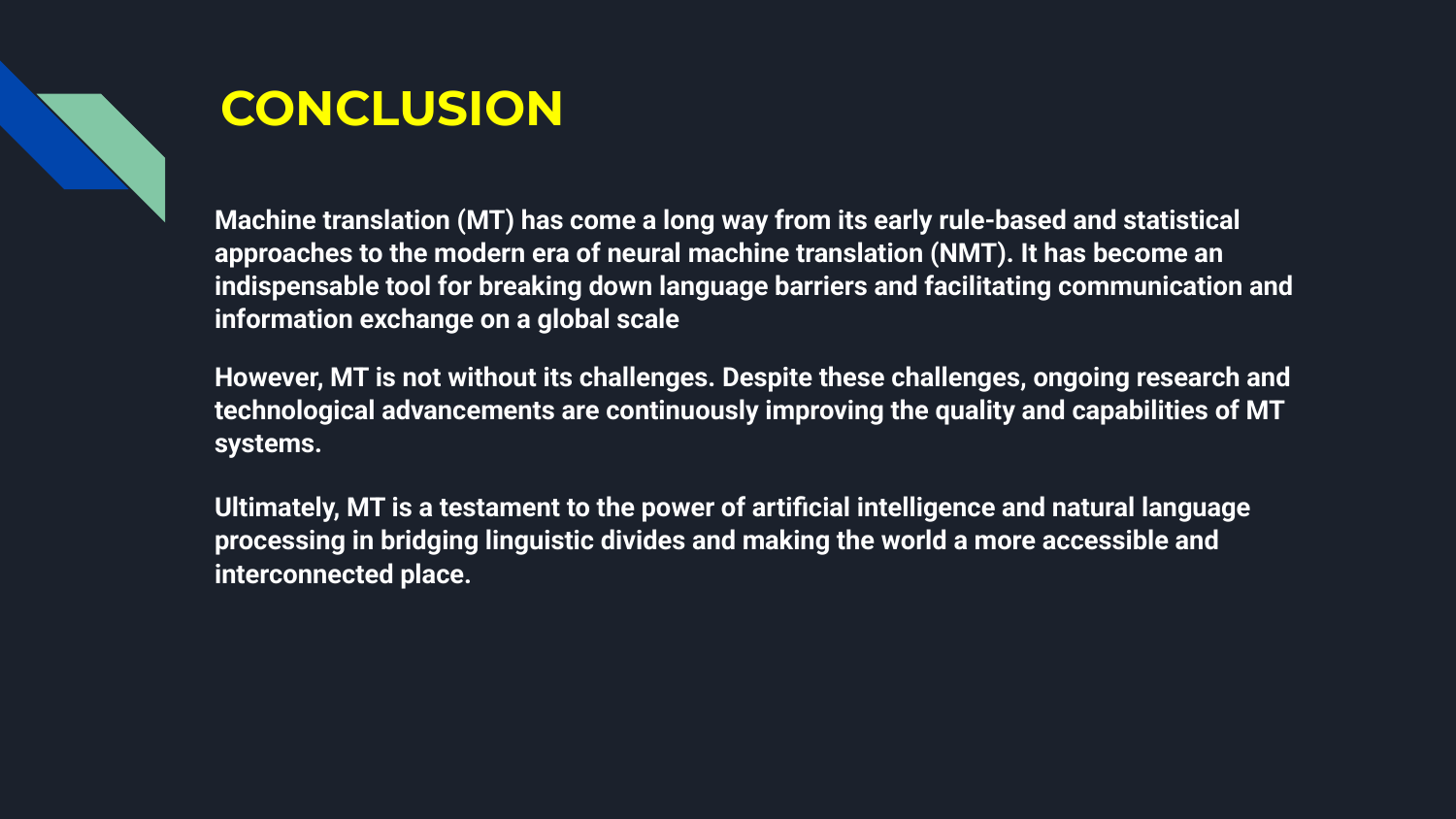

# CONCLUSION
Machine translation (MT) has come a long way from its early rule-based and statistical approaches to the modern era of neural machine translation (NMT). It has become an indispensable tool for breaking down language barriers and facilitating communication and information exchange on a global scale
However, MT is not without its challenges. Despite these challenges, ongoing research and technological advancements are continuously improving the quality and capabilities of MT systems.
Ultimately, MT is a testament to the power of artificial intelligence and natural language processing in bridging linguistic divides and making the world a more accessible and interconnected place.